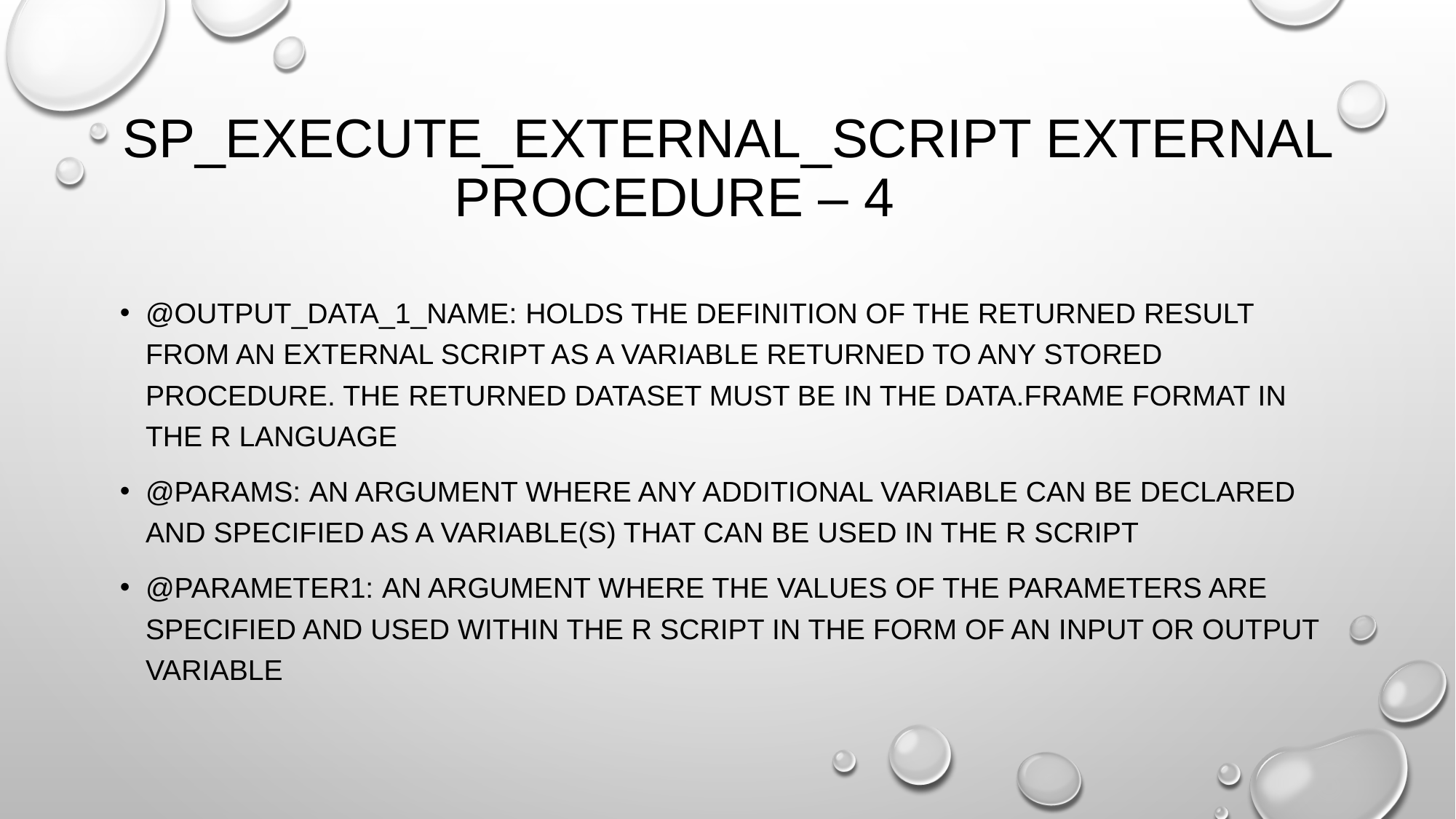

# sp_execute_external_script external procedure – 4
@output_data_1_name: holds the definition of the returned result from an external script as a variable returned to any stored procedure. The returned dataset must be in the data.frame format in the R language
@params: an argument where any additional variable can be declared and specified as a variable(s) that can be used in the R script
@parameter1: an argument where the values of the parameters are specified and used within the R script in the form of an input or output variable